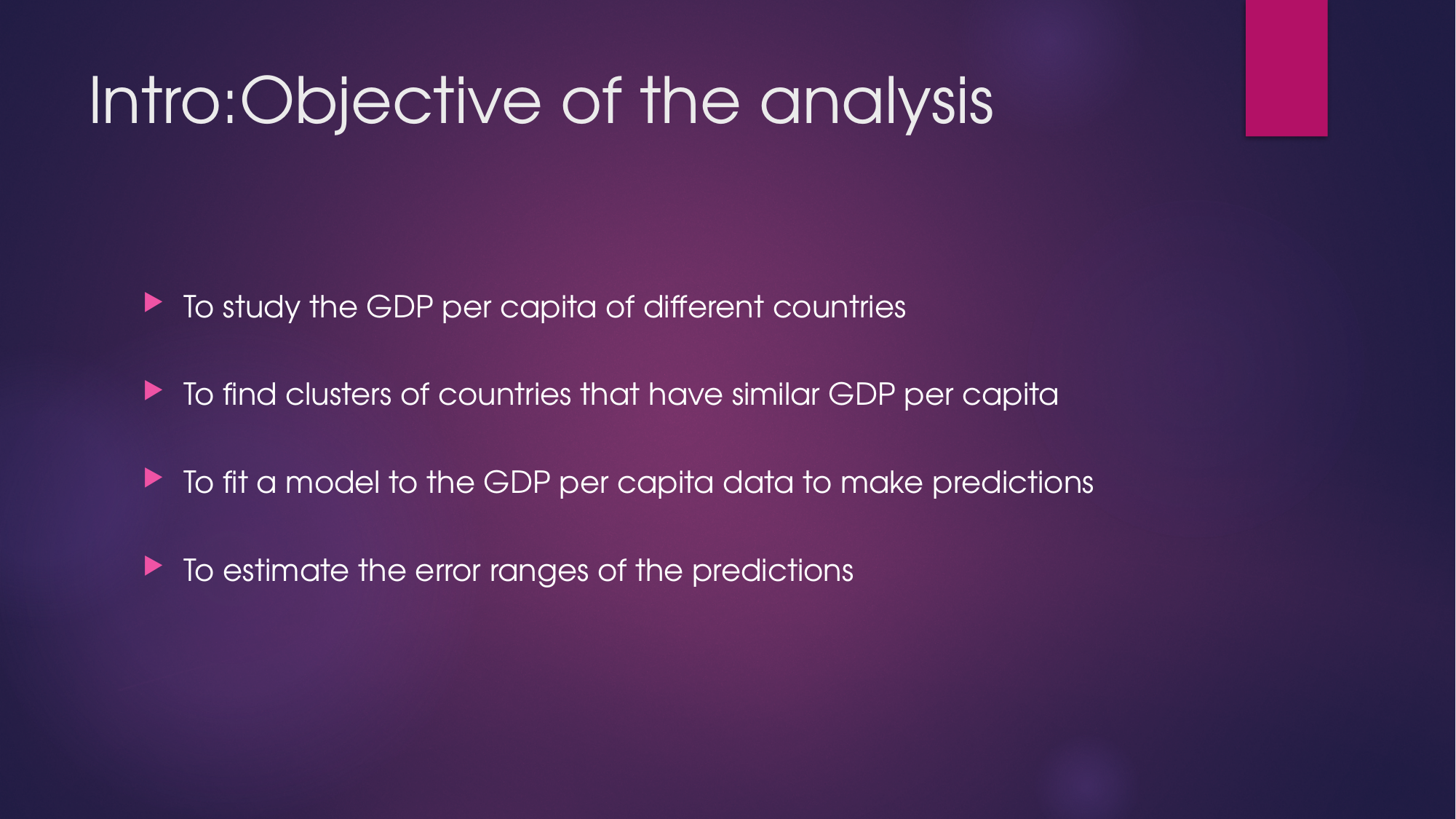

# Intro:Objective of the analysis
To study the GDP per capita of different countries
To find clusters of countries that have similar GDP per capita
To fit a model to the GDP per capita data to make predictions
To estimate the error ranges of the predictions